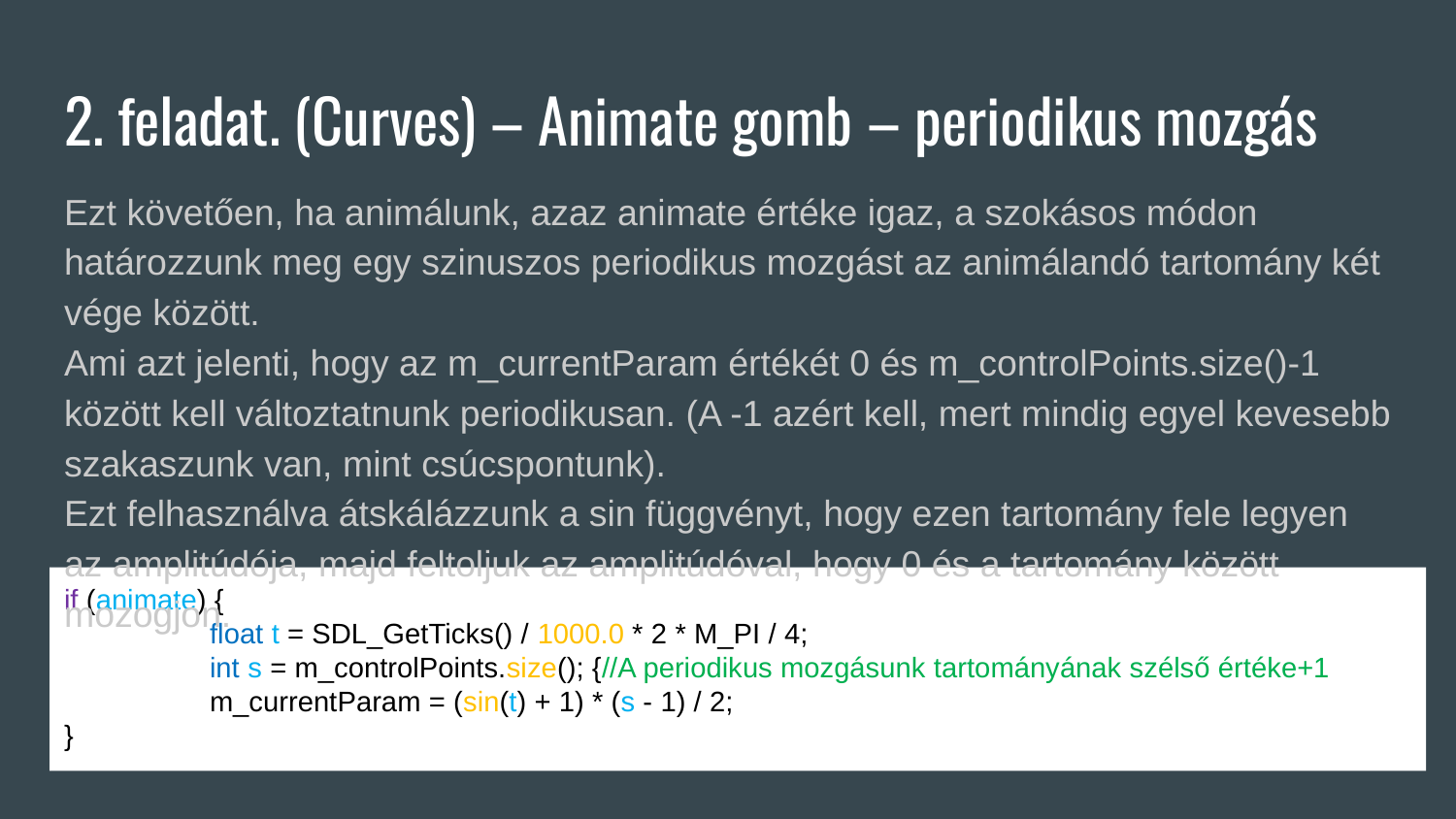

# 2. feladat. (Curves) – Animate gomb – periodikus mozgás
Ezt követően, ha animálunk, azaz animate értéke igaz, a szokásos módon határozzunk meg egy szinuszos periodikus mozgást az animálandó tartomány két vége között.
Ami azt jelenti, hogy az m_currentParam értékét 0 és m_controlPoints.size()-1 között kell változtatnunk periodikusan. (A -1 azért kell, mert mindig egyel kevesebb szakaszunk van, mint csúcspontunk).
Ezt felhasználva átskálázzunk a sin függvényt, hogy ezen tartomány fele legyen az amplitúdója, majd feltoljuk az amplitúdóval, hogy 0 és a tartomány között mozogjon.
if (animate) {
	float t = SDL_GetTicks() / 1000.0 * 2 * M_PI / 4;
	int s = m_controlPoints.size(); {//A periodikus mozgásunk tartományának szélső értéke+1
	m_currentParam = (sin(t) + 1) * (s - 1) / 2;
}